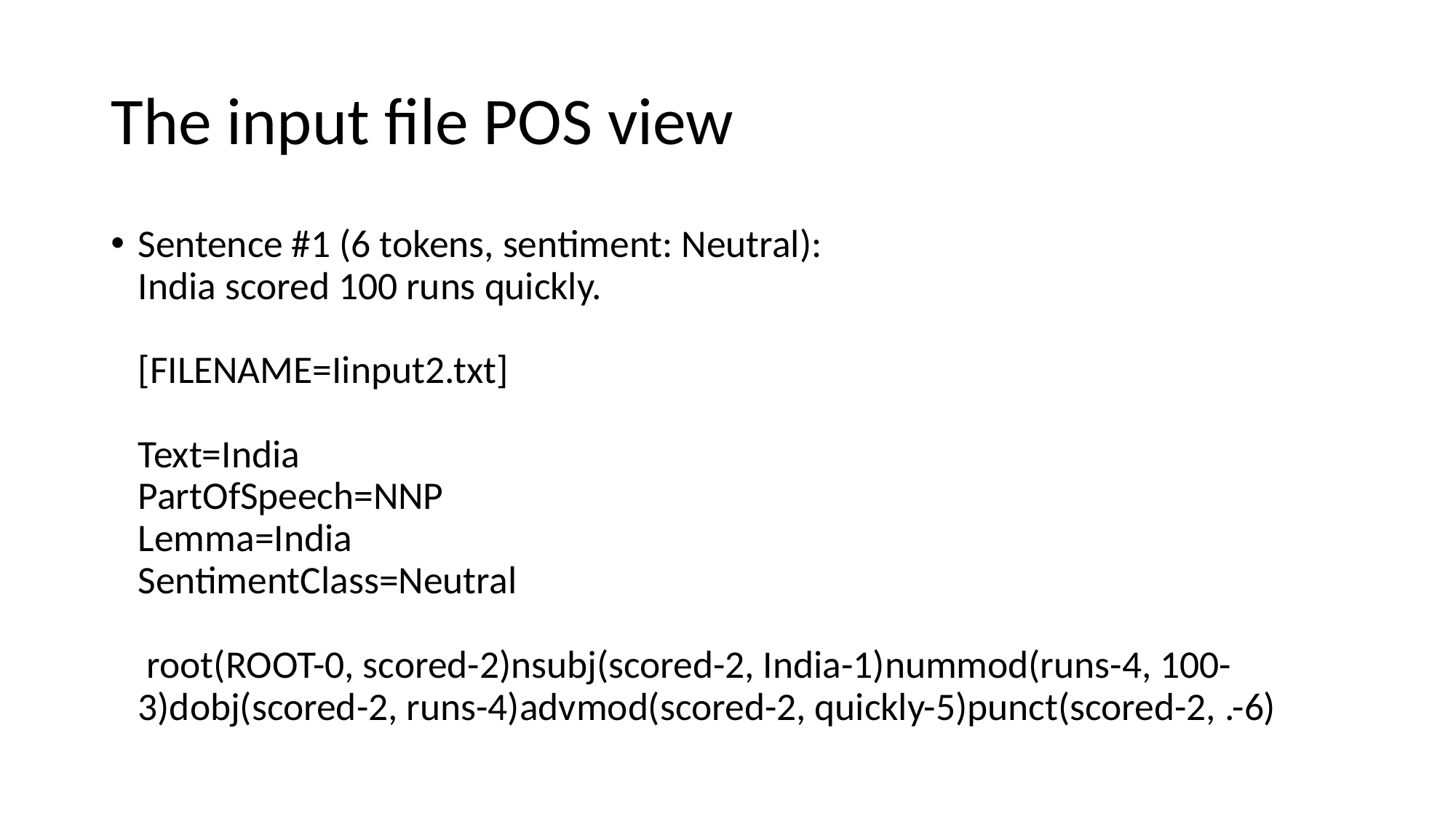

# The input file POS view
Sentence #1 (6 tokens, sentiment: Neutral):
India scored 100 runs quickly.
[FILENAME=Iinput2.txt]
Text=India
PartOfSpeech=NNP
Lemma=India
SentimentClass=Neutral
 root(ROOT-0, scored-2)nsubj(scored-2, India-1)nummod(runs-4, 100-3)dobj(scored-2, runs-4)advmod(scored-2, quickly-5)punct(scored-2, .-6)